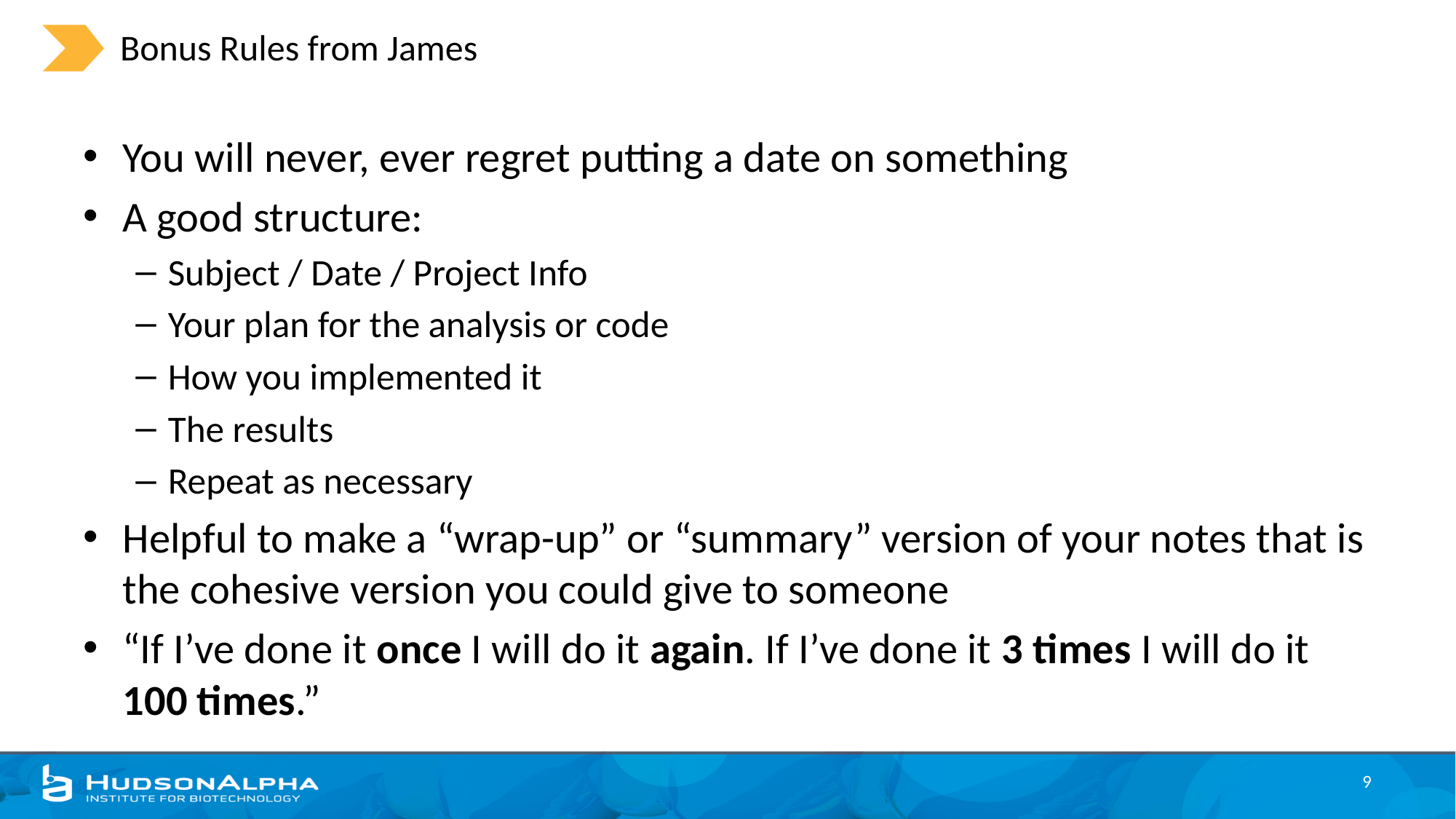

# Bonus Rules from James
You will never, ever regret putting a date on something
A good structure:
Subject / Date / Project Info
Your plan for the analysis or code
How you implemented it
The results
Repeat as necessary
Helpful to make a “wrap-up” or “summary” version of your notes that is the cohesive version you could give to someone
“If I’ve done it once I will do it again. If I’ve done it 3 times I will do it 100 times.”
9